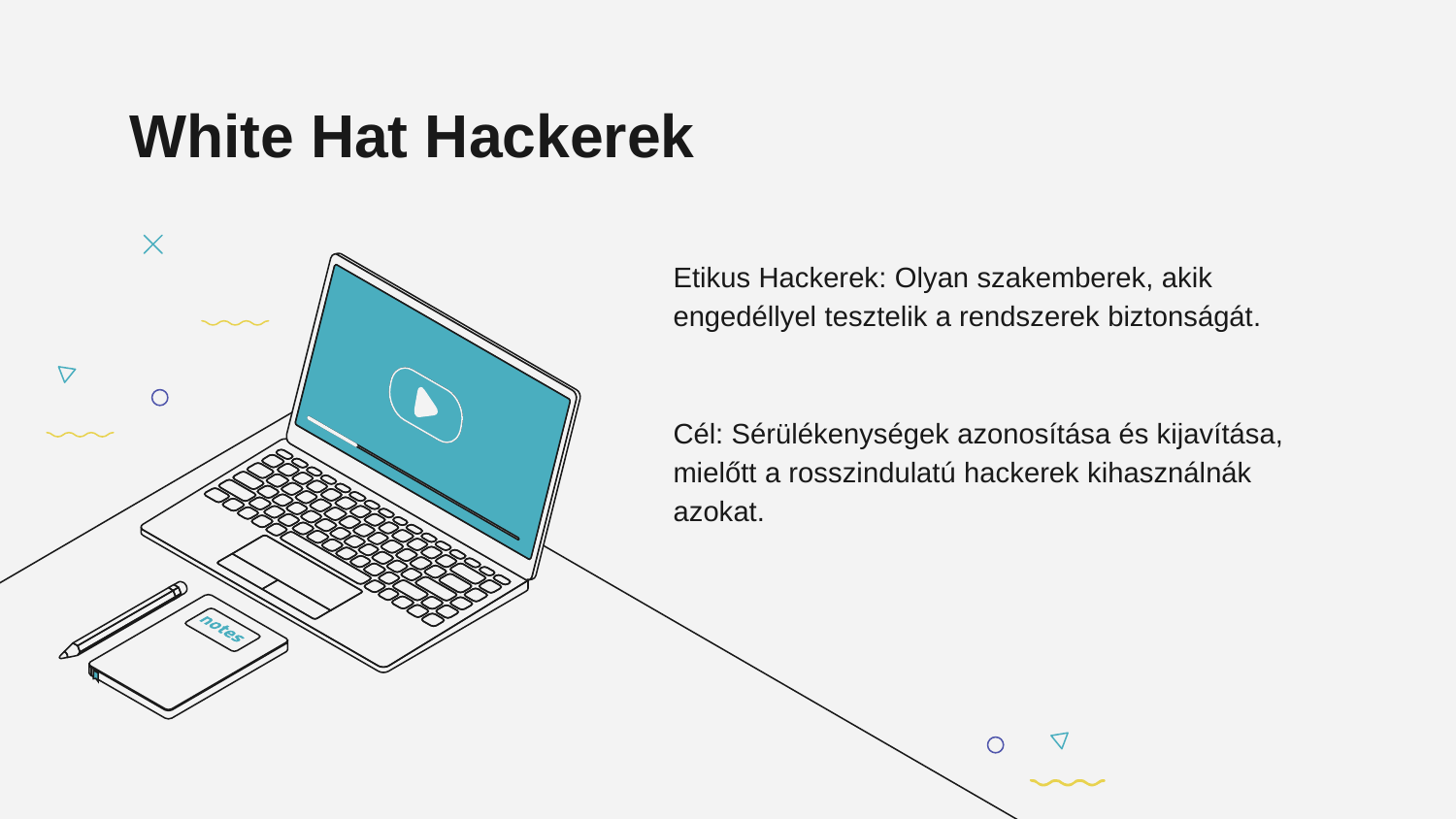

# White Hat Hackerek

Etikus Hackerek: Olyan szakemberek, akik engedéllyel tesztelik a rendszerek biztonságát.

Cél: Sérülékenységek azonosítása és kijavítása, mielőtt a rosszindulatú hackerek kihasználnák azokat.